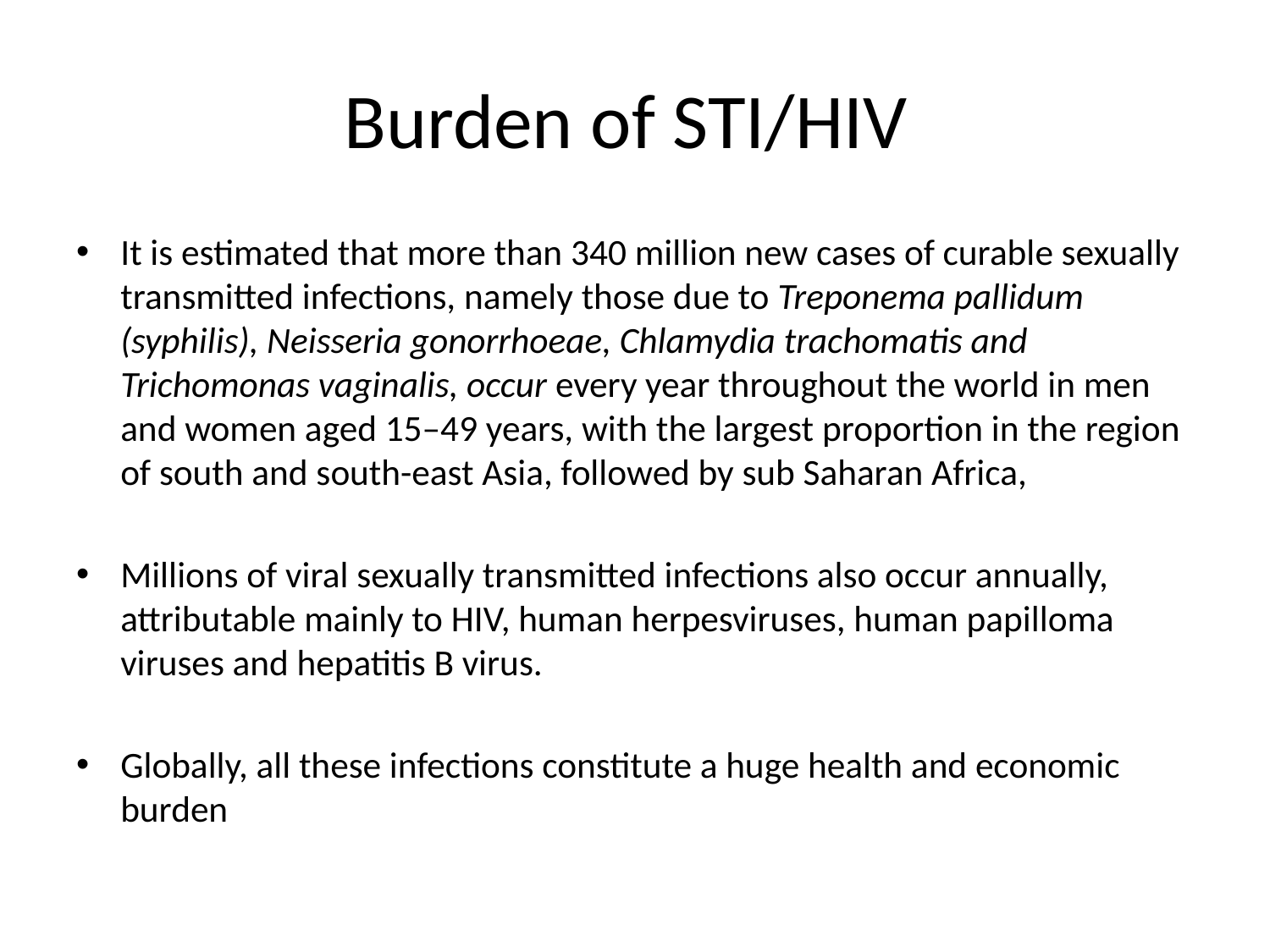

# Burden of STI/HIV
It is estimated that more than 340 million new cases of curable sexually transmitted infections, namely those due to Treponema pallidum (syphilis), Neisseria gonorrhoeae, Chlamydia trachomatis and Trichomonas vaginalis, occur every year throughout the world in men and women aged 15–49 years, with the largest proportion in the region of south and south-east Asia, followed by sub Saharan Africa,

Millions of viral sexually transmitted infections also occur annually, attributable mainly to HIV, human herpesviruses, human papilloma viruses and hepatitis B virus.

Globally, all these infections constitute a huge health and economic burden